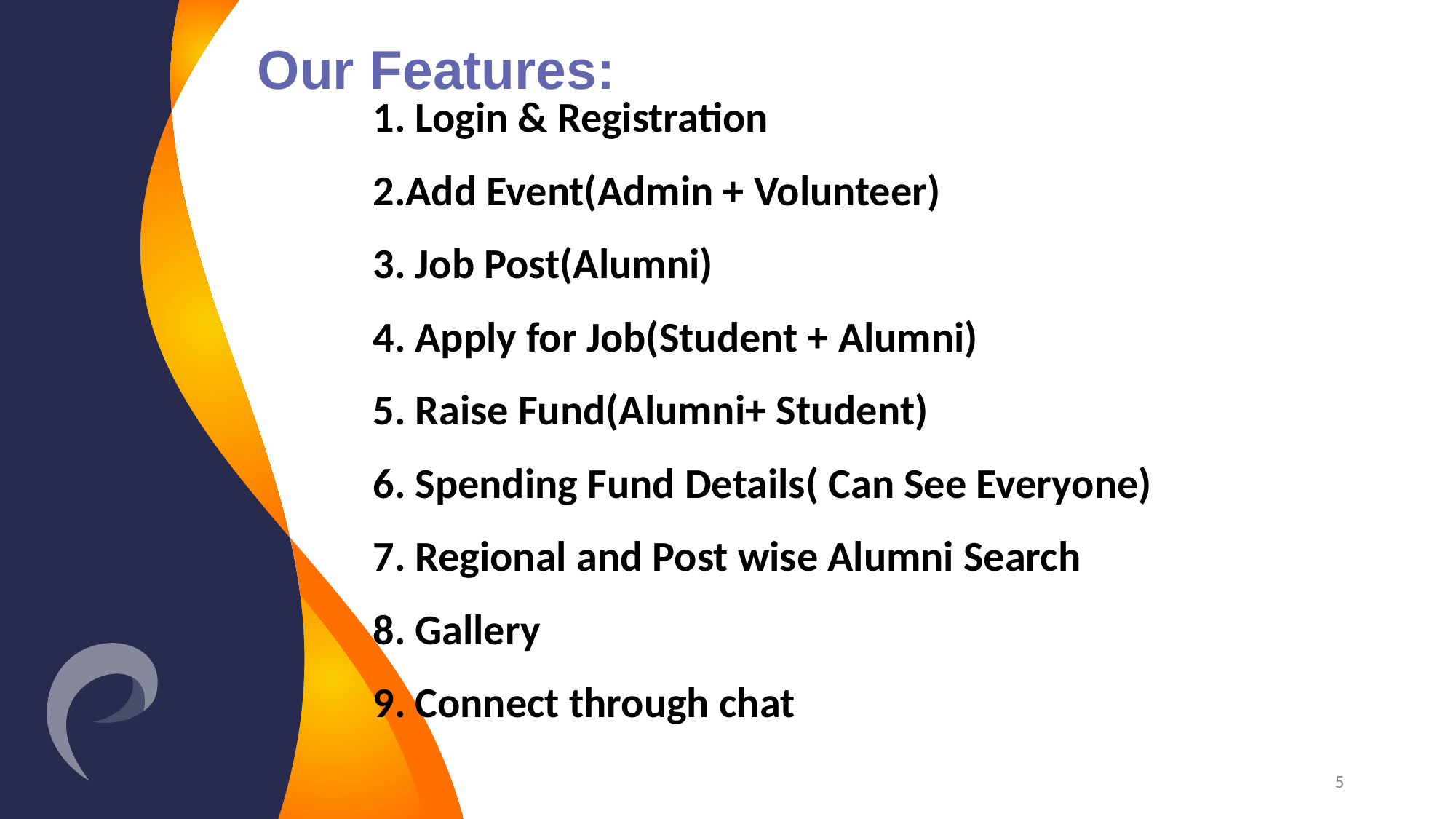

# Our Features:
1. Login & Registration
2.Add Event(Admin + Volunteer)
3. Job Post(Alumni)
4. Apply for Job(Student + Alumni)
5. Raise Fund(Alumni+ Student)
6. Spending Fund Details( Can See Everyone)
7. Regional and Post wise Alumni Search
8. Gallery
9. Connect through chat

5